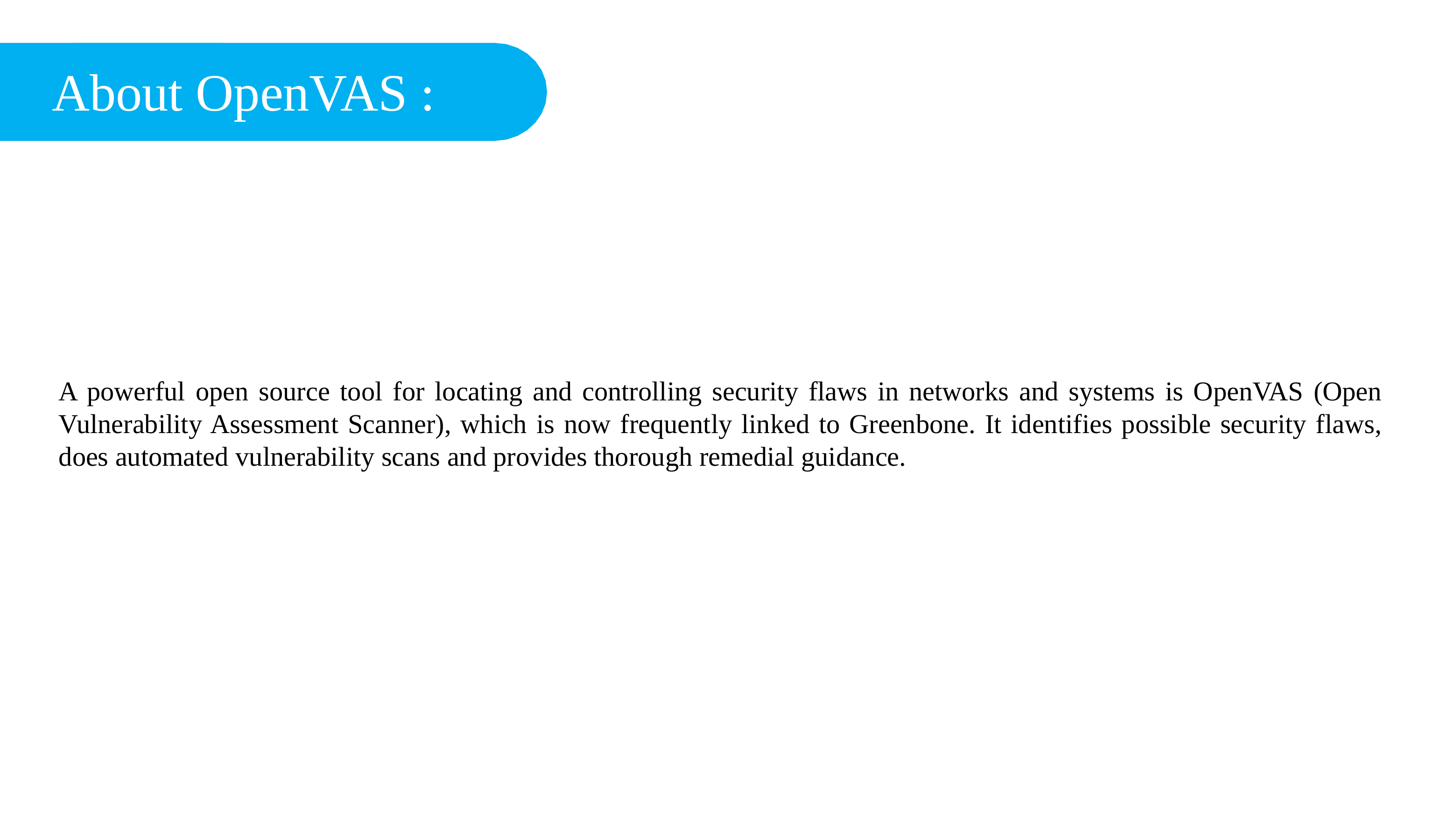

About OpenVAS :

A powerful open source tool for locating and controlling security flaws in networks and systems is OpenVAS (Open Vulnerability Assessment Scanner), which is now frequently linked to Greenbone. It identifies possible security flaws, does automated vulnerability scans and provides thorough remedial guidance.
Standards